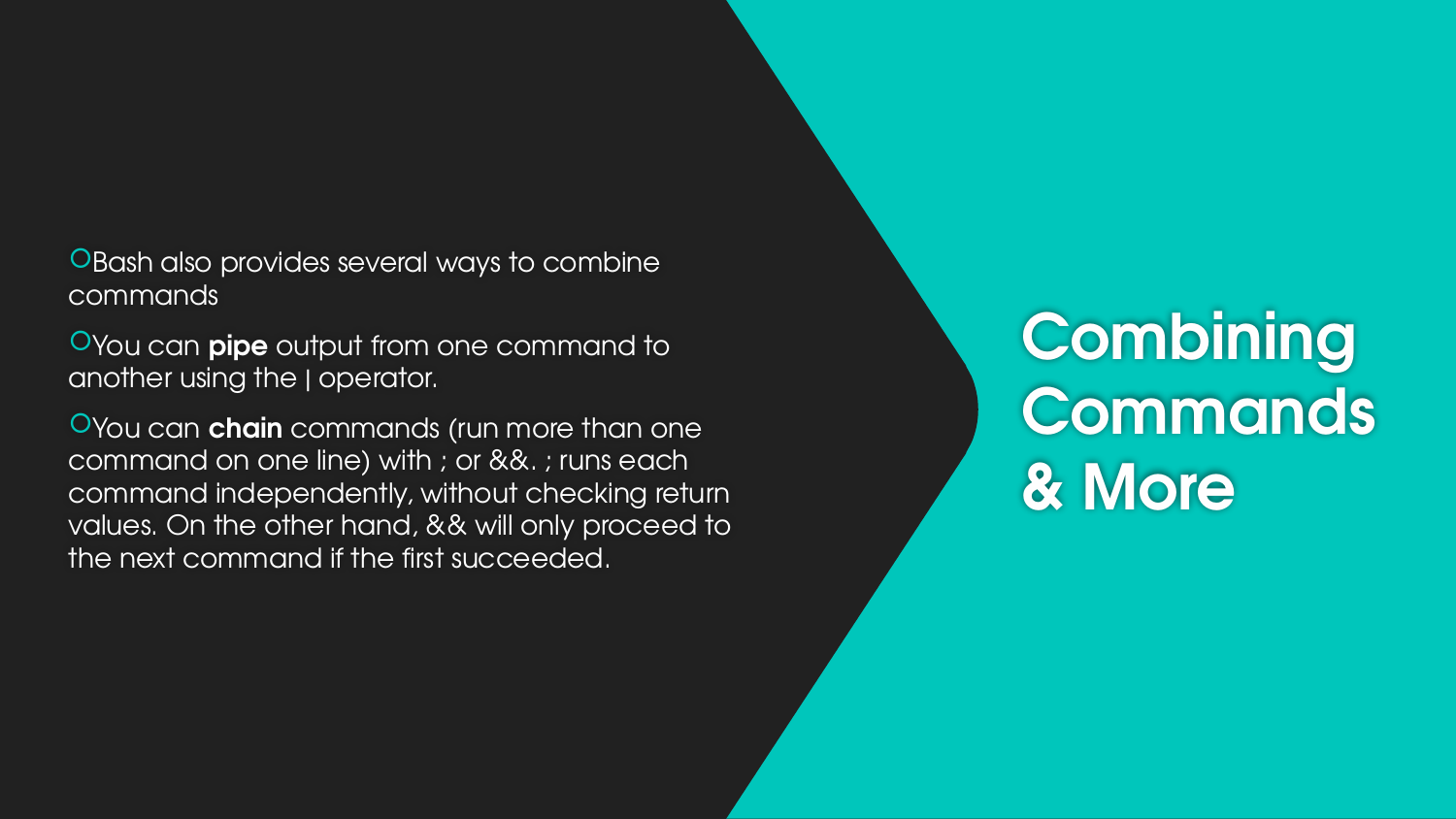

Bash also provides several ways to combine commands
You can pipe output from one command to another using the | operator.
You can chain commands (run more than one command on one line) with ; or &&. ; runs each command independently, without checking return values. On the other hand, && will only proceed to the next command if the first succeeded.
# Combining Commands & More